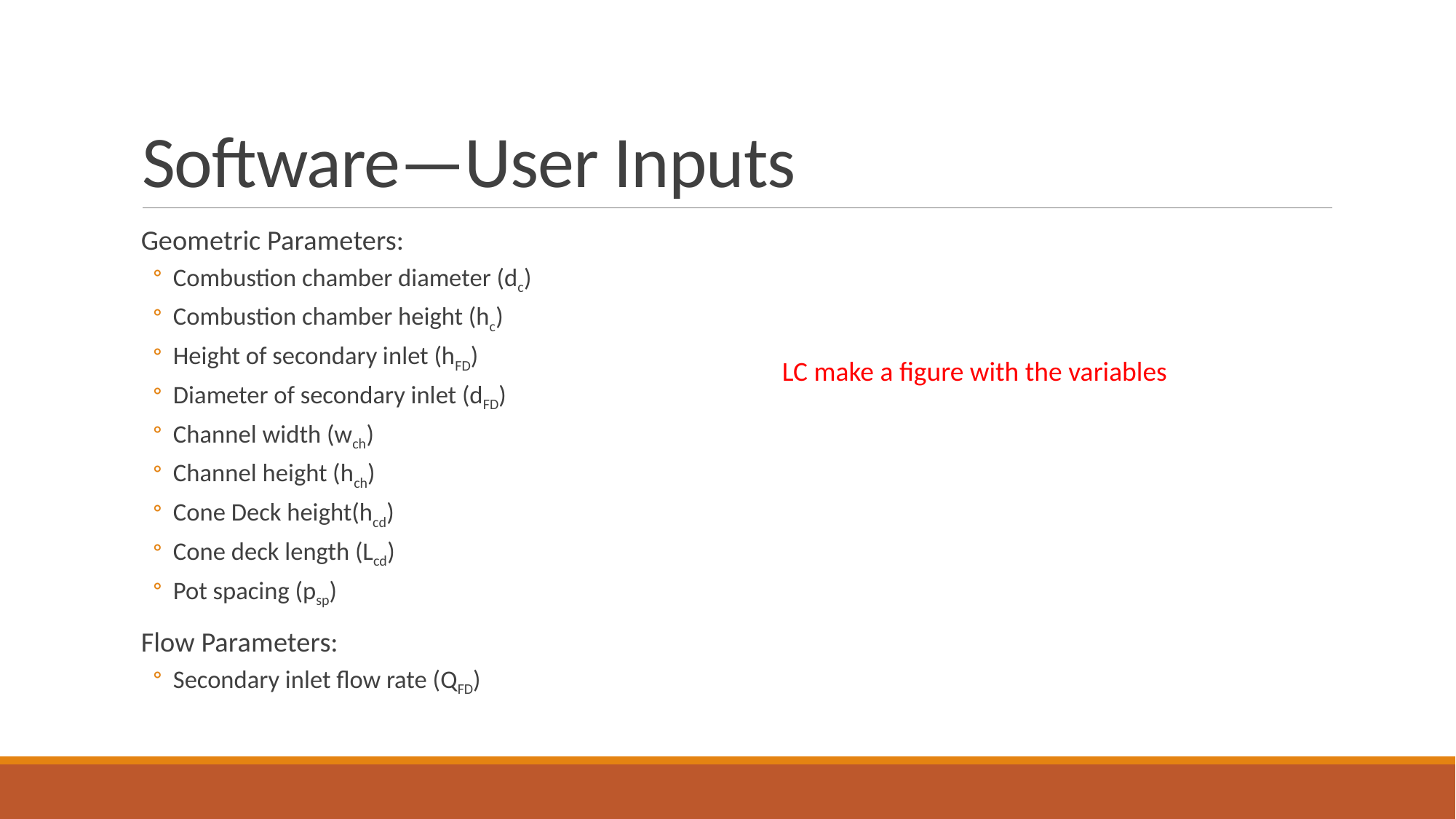

# Software—User Inputs
Geometric Parameters:
Combustion chamber diameter (dc)
Combustion chamber height (hc)
Height of secondary inlet (hFD)
Diameter of secondary inlet (dFD)
Channel width (wch)
Channel height (hch)
Cone Deck height(hcd)
Cone deck length (Lcd)
Pot spacing (psp)
Flow Parameters:
Secondary inlet flow rate (QFD)

LC make a figure with the variables